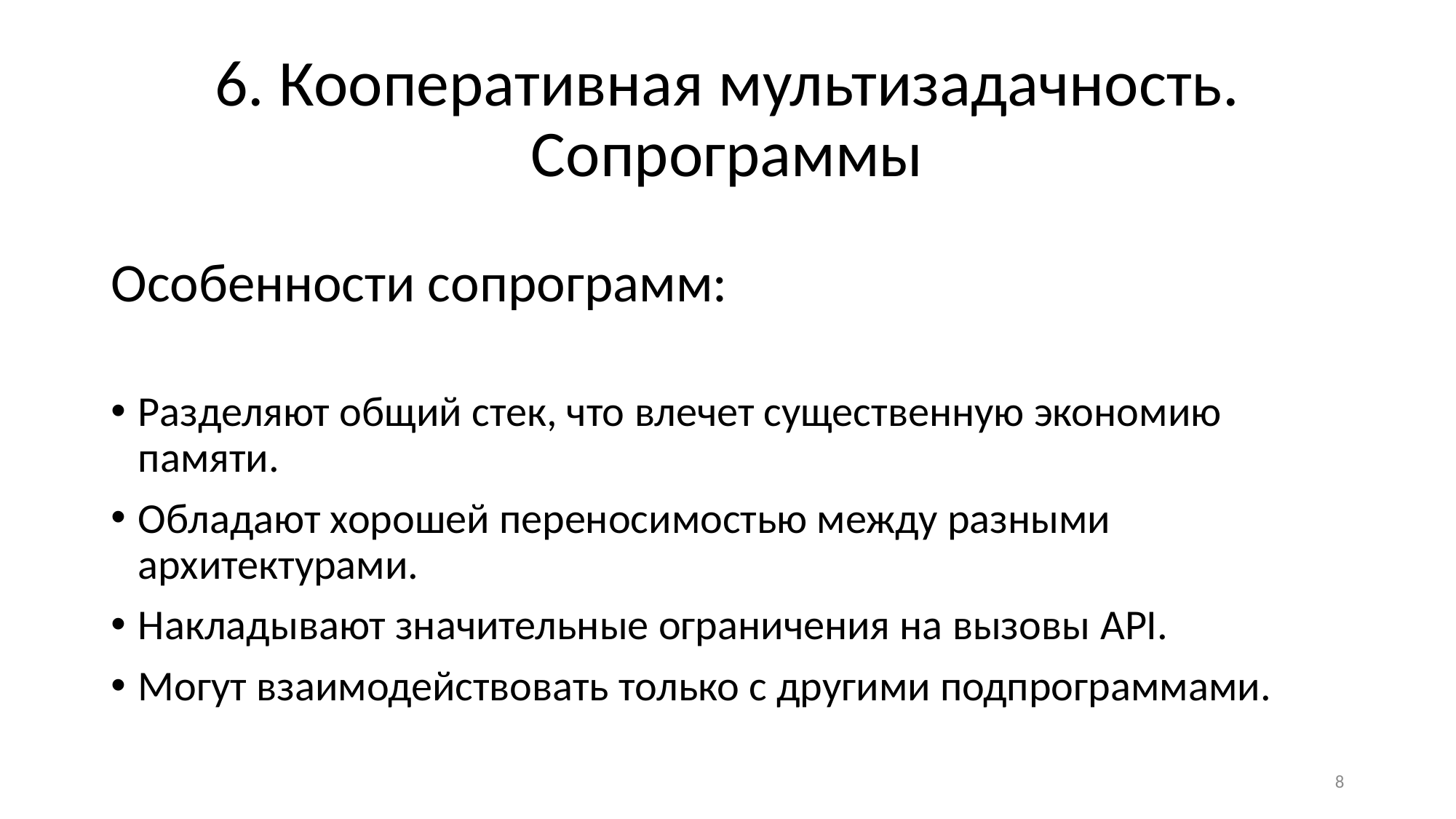

# 6. Кооперативная мультизадачность. Сопрограммы
Особенности сопрограмм:

Разделяют общий стек, что влечет существенную экономию памяти.
Обладают хорошей переносимостью между разными архитектурами.
Накладывают значительные ограничения на вызовы API.
Могут взаимодействовать только с другими подпрограммами.
8